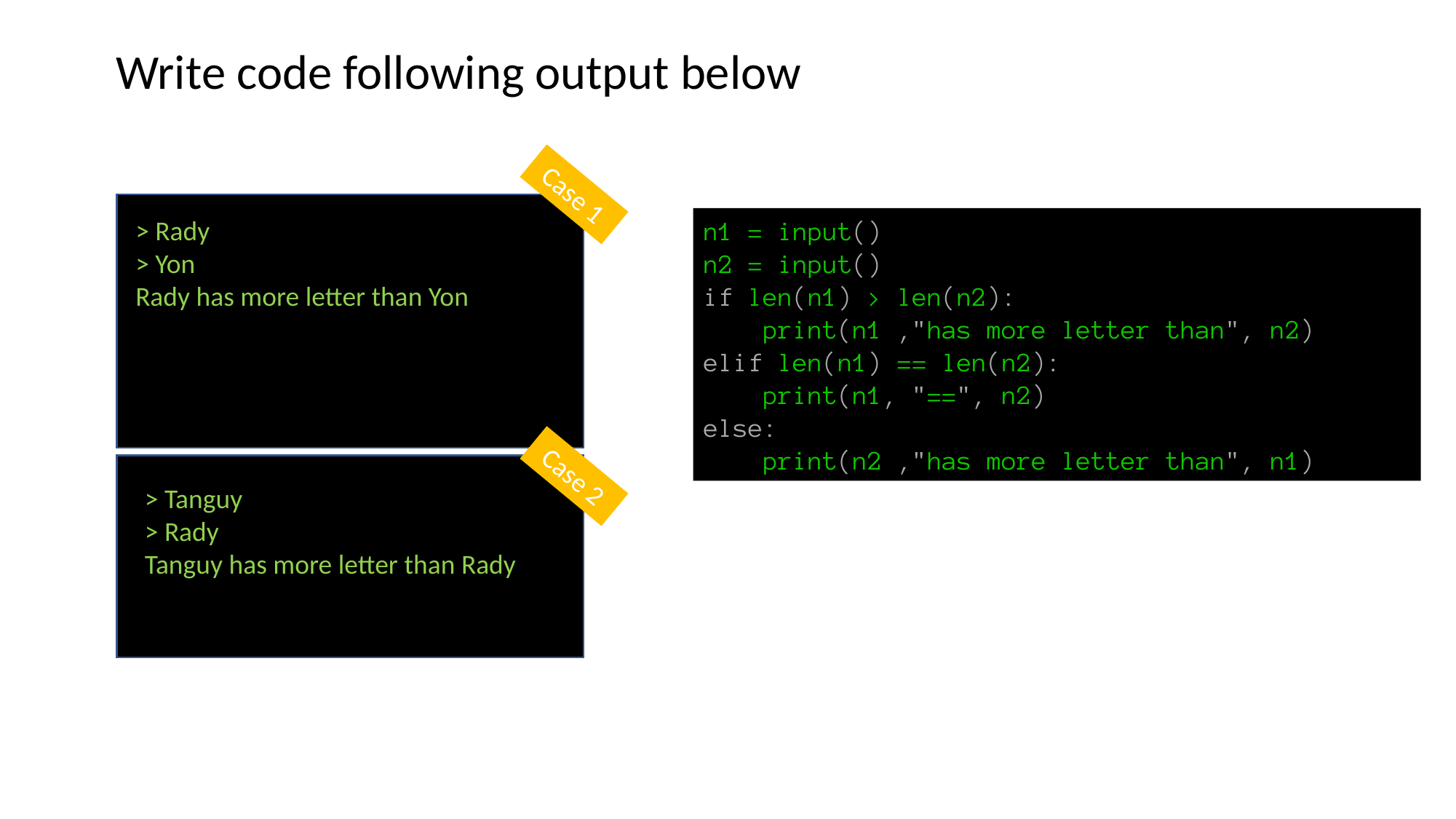

Write code following output below
Case 1

> Rady
> Yon
Rady has more letter than Yon
n1 = input()
n2 = input()
if len(n1) > len(n2):
    print(n1 ,"has more letter than", n2)
elif len(n1) == len(n2):
    print(n1, "==", n2)
else:
    print(n2 ,"has more letter than", n1)
Case 2

> Tanguy
> Rady
Tanguy has more letter than Rady